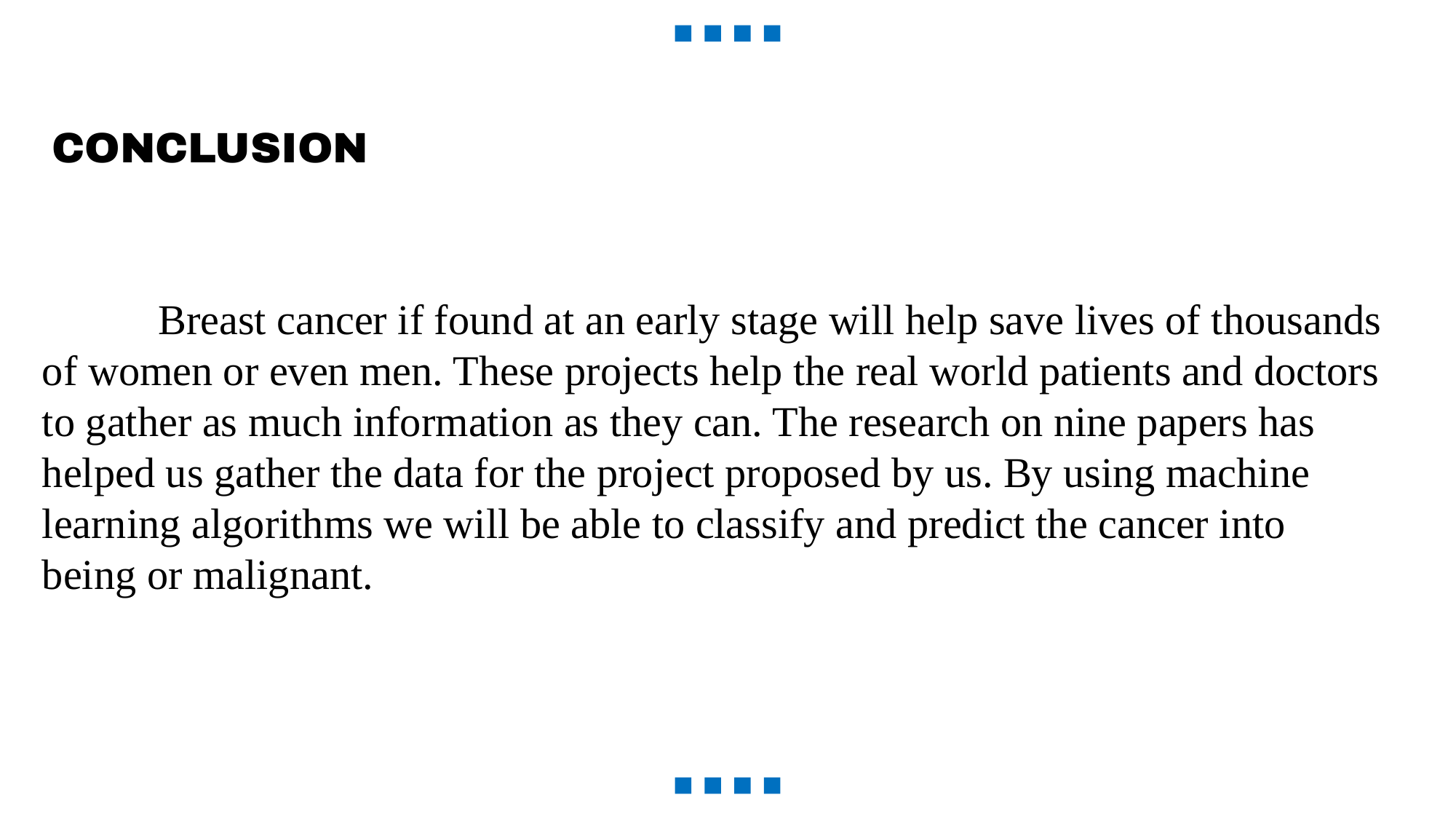

CONCLUSION

           Breast cancer if found at an early stage will help save lives of thousands of women or even men. These projects help the real world patients and doctors to gather as much information as they can. The research on nine papers has helped us gather the data for the project proposed by us. By using machine learning algorithms we will be able to classify and predict the cancer into being or malignant.